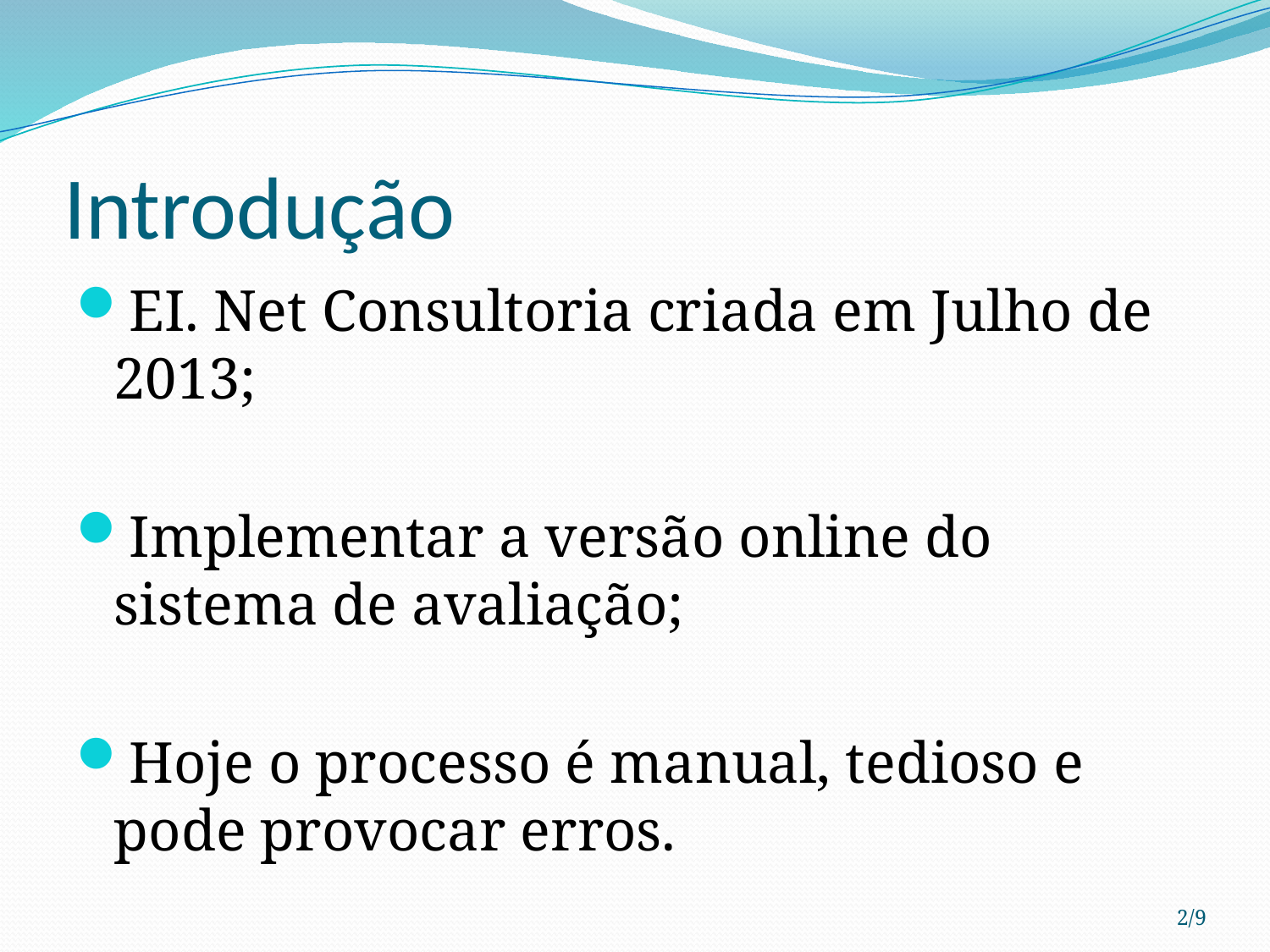

# Introdução
EI. Net Consultoria criada em Julho de 2013;

Implementar a versão online do sistema de avaliação;

Hoje o processo é manual, tedioso e pode provocar erros.
2/9